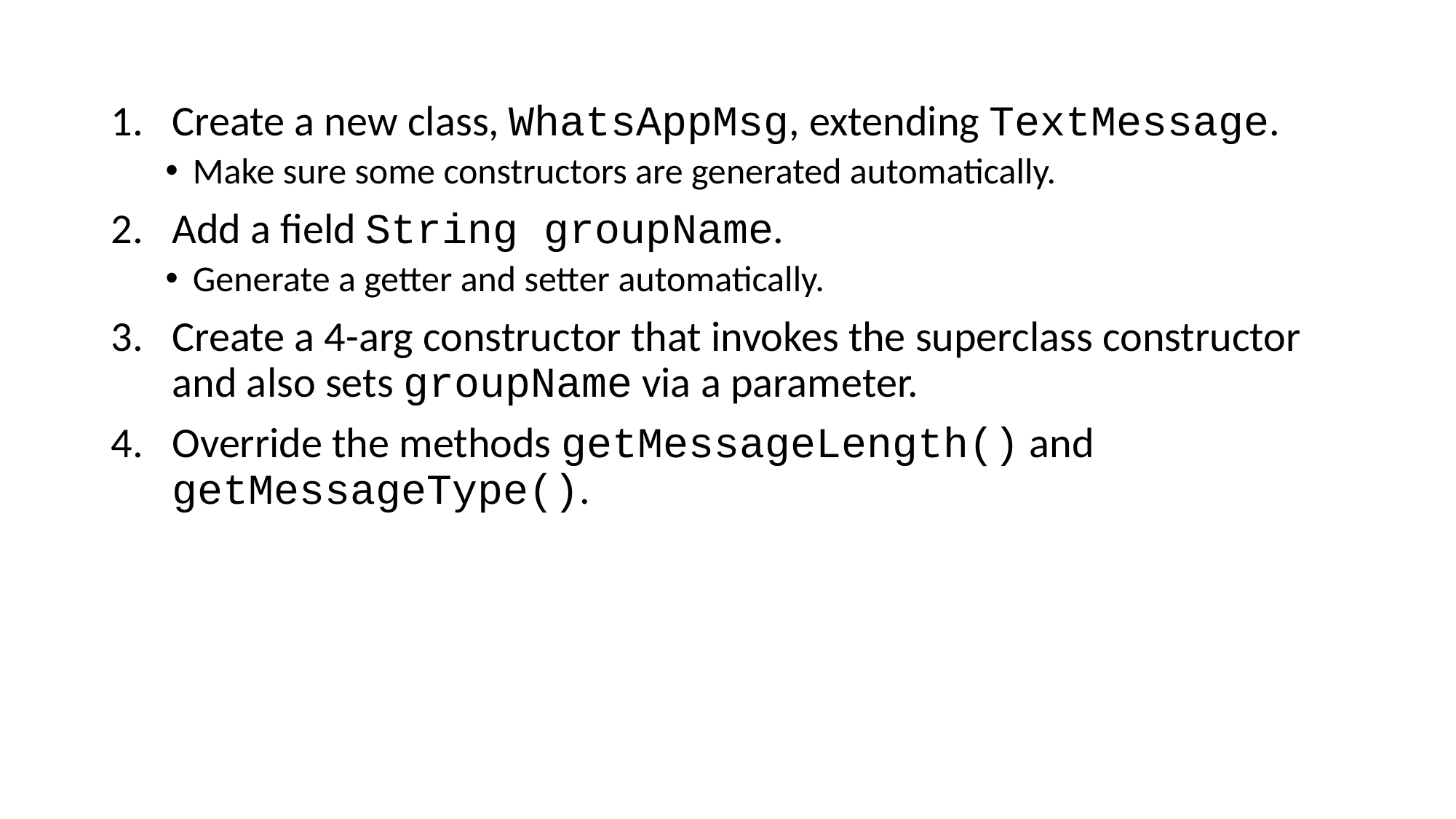

Create a new class, WhatsAppMsg, extending TextMessage.
Make sure some constructors are generated automatically.
Add a field String groupName.
Generate a getter and setter automatically.
Create a 4-arg constructor that invokes the superclass constructor and also sets groupName via a parameter.
Override the methods getMessageLength() and getMessageType().